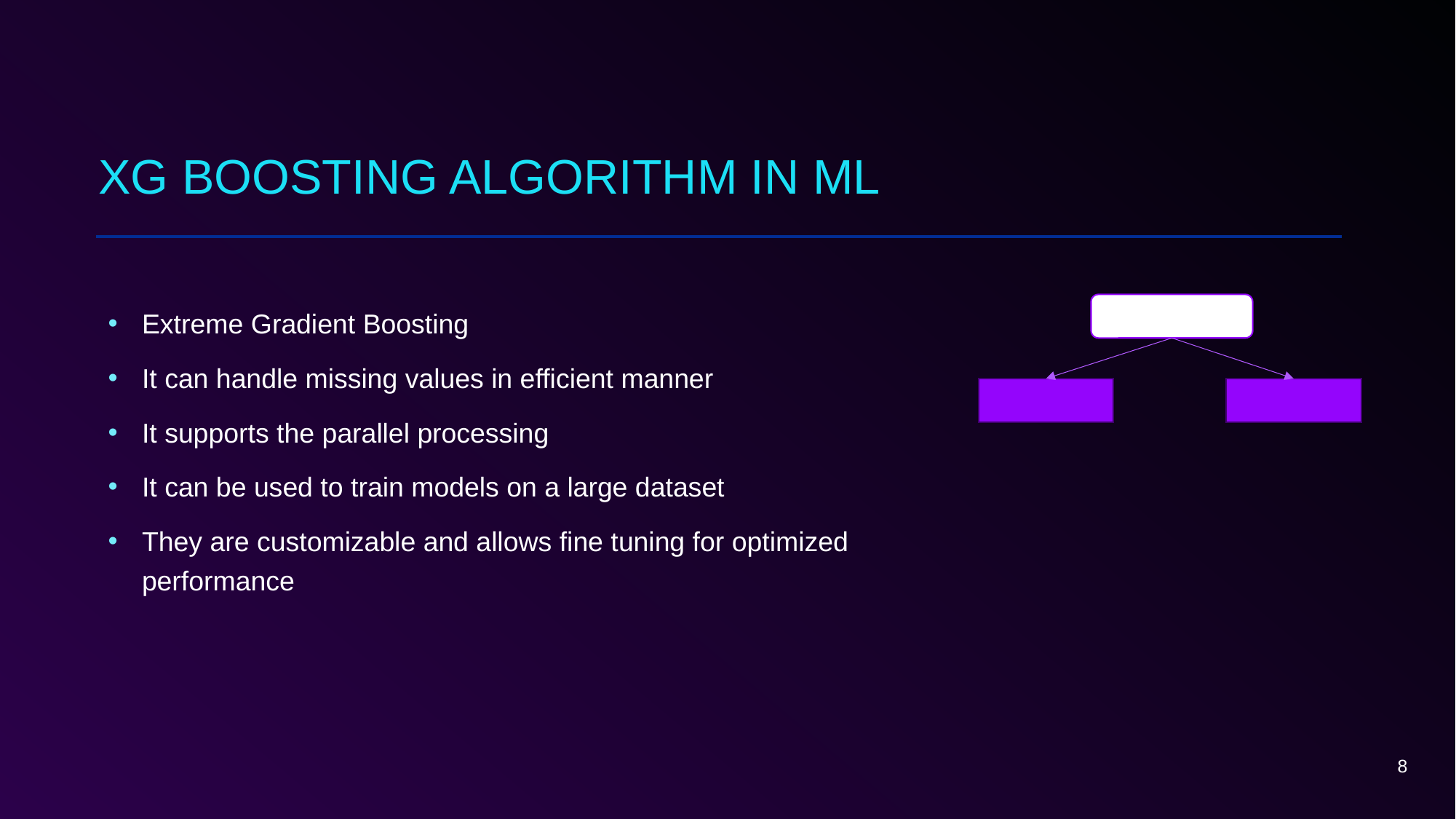

# XG Boosting Algorithm in ML
Extreme Gradient Boosting
It can handle missing values in efficient manner
It supports the parallel processing
It can be used to train models on a large dataset
They are customizable and allows fine tuning for optimized performance

8